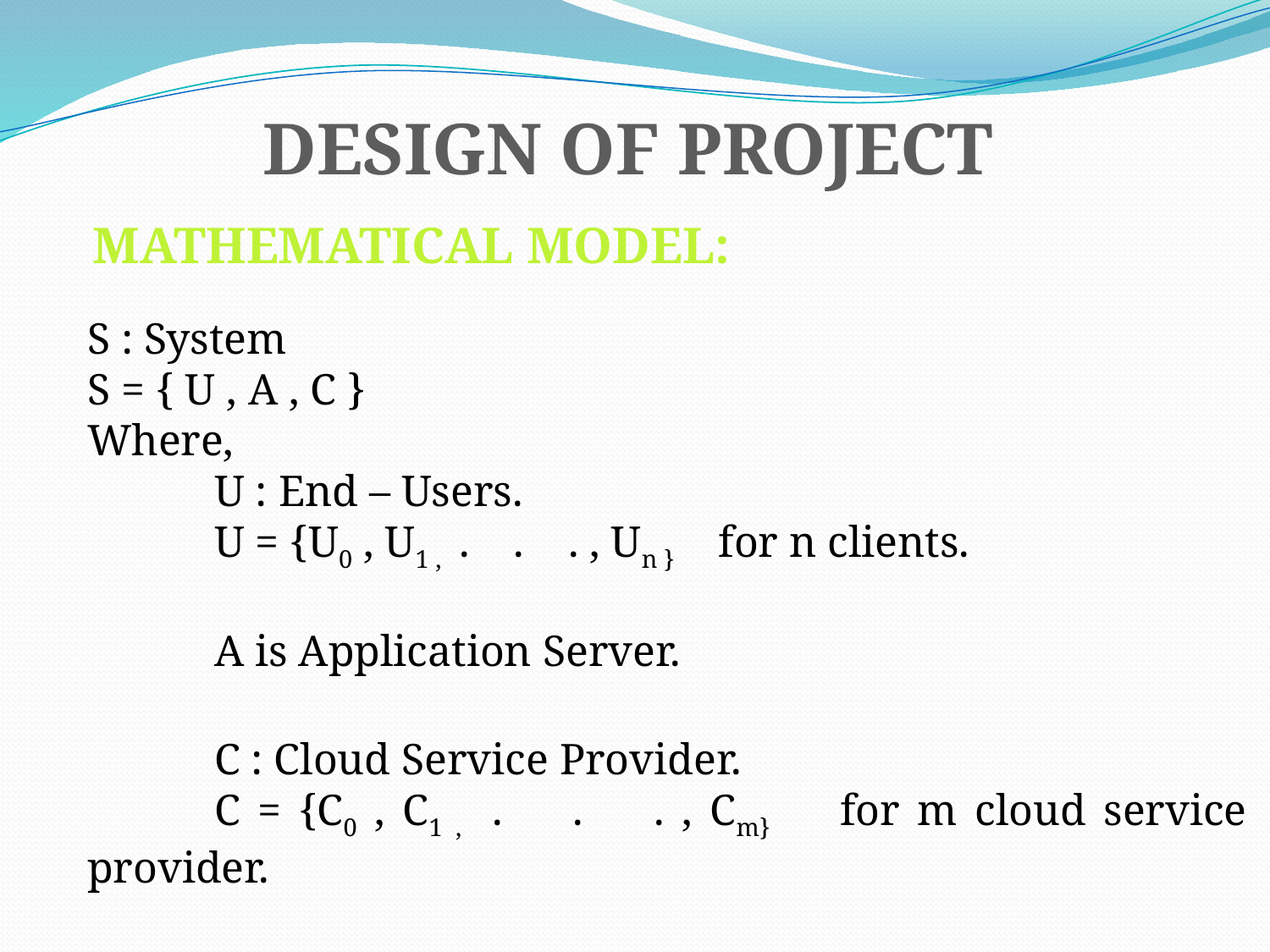

DESIGN OF PROJECT
MATHEMATICAL MODEL:
S : System
S = { U , A , C }
Where,
	U : End – Users.
	U = {U0 , U1 ,  .    .    . , Un }    for n clients.

	A is Application Server.

	C : Cloud Service Provider.
	C = {C0 , C1 ,  .    .    . , Cm}    for m cloud service provider.